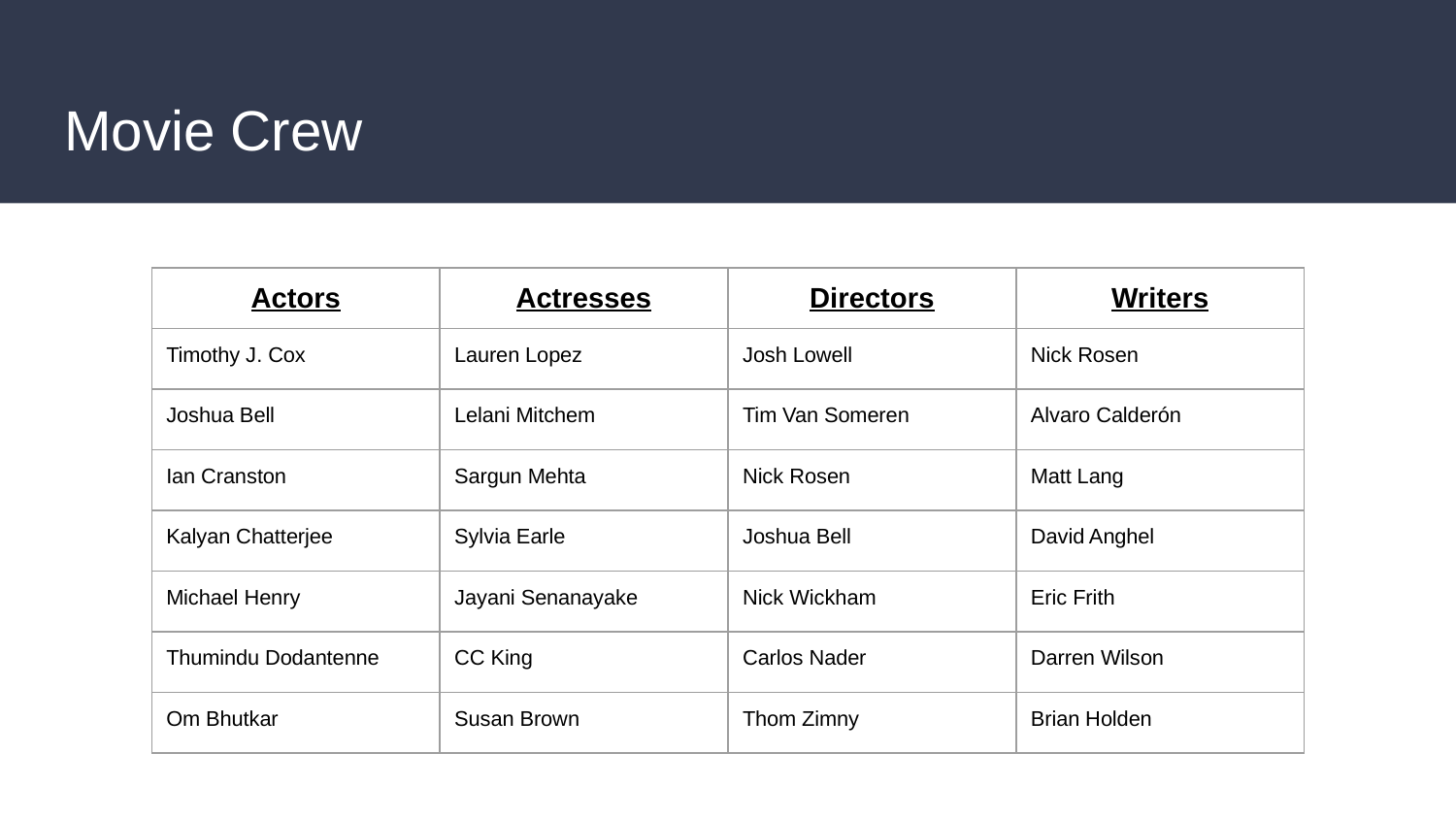

# Movie Crew
| Actors | Actresses | Directors | Writers |
| --- | --- | --- | --- |
| Timothy J. Cox | Lauren Lopez | Josh Lowell | Nick Rosen |
| Joshua Bell | Lelani Mitchem | Tim Van Someren | Alvaro Calderón |
| Ian Cranston | Sargun Mehta | Nick Rosen | Matt Lang |
| Kalyan Chatterjee | Sylvia Earle | Joshua Bell | David Anghel |
| Michael Henry | Jayani Senanayake | Nick Wickham | Eric Frith |
| Thumindu Dodantenne | CC King | Carlos Nader | Darren Wilson |
| Om Bhutkar | Susan Brown | Thom Zimny | Brian Holden |